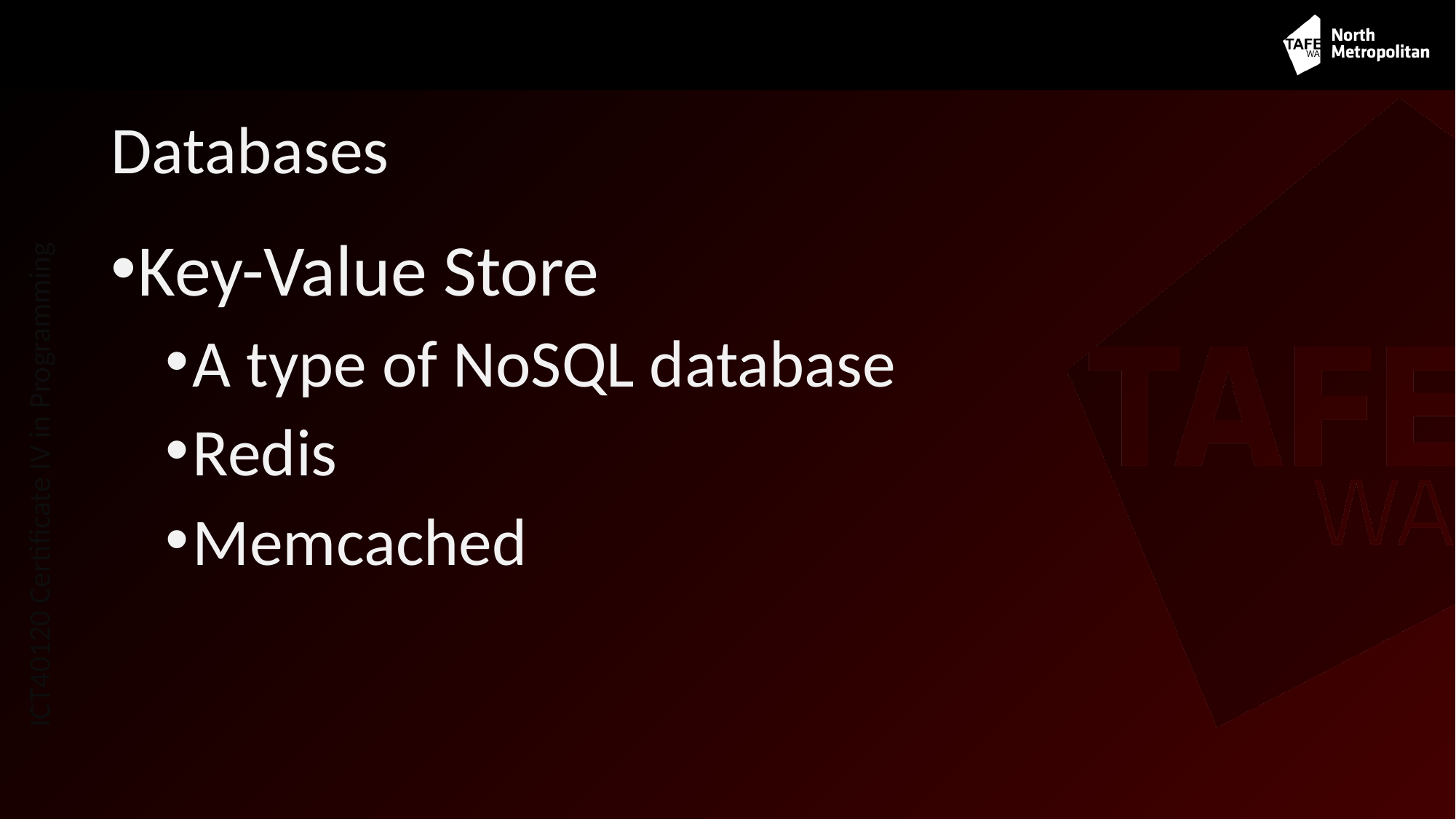

# Databases
Key-Value Store
A type of NoSQL database
Redis
Memcached